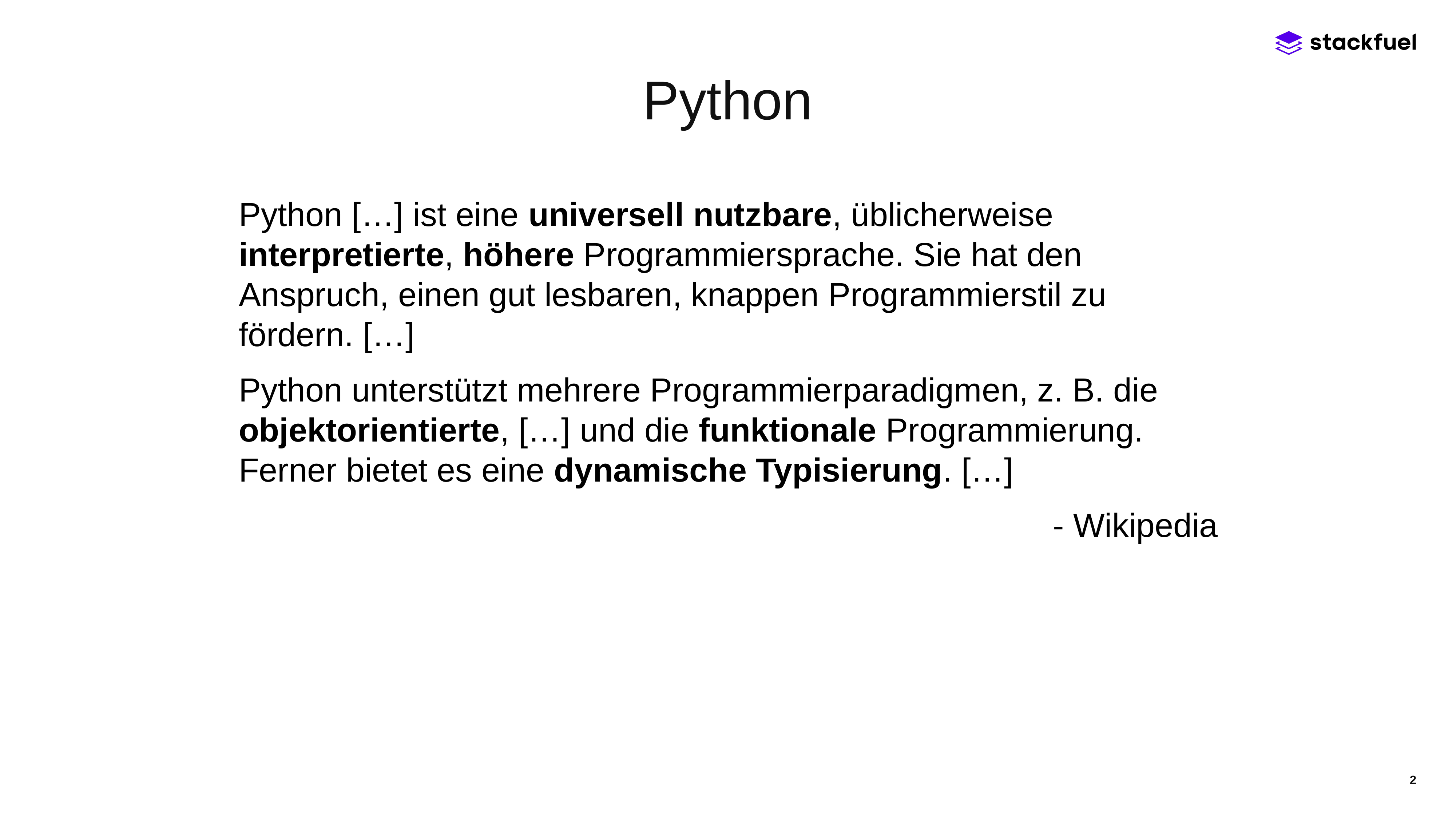

Python
Python […] ist eine universell nutzbare, üblicherweise interpretierte, höhere Programmiersprache. Sie hat den Anspruch, einen gut lesbaren, knappen Programmierstil zu fördern. […]
Python unterstützt mehrere Programmierparadigmen, z. B. die objektorientierte, […] und die funktionale Programmierung. Ferner bietet es eine dynamische Typisierung. […]
- Wikipedia